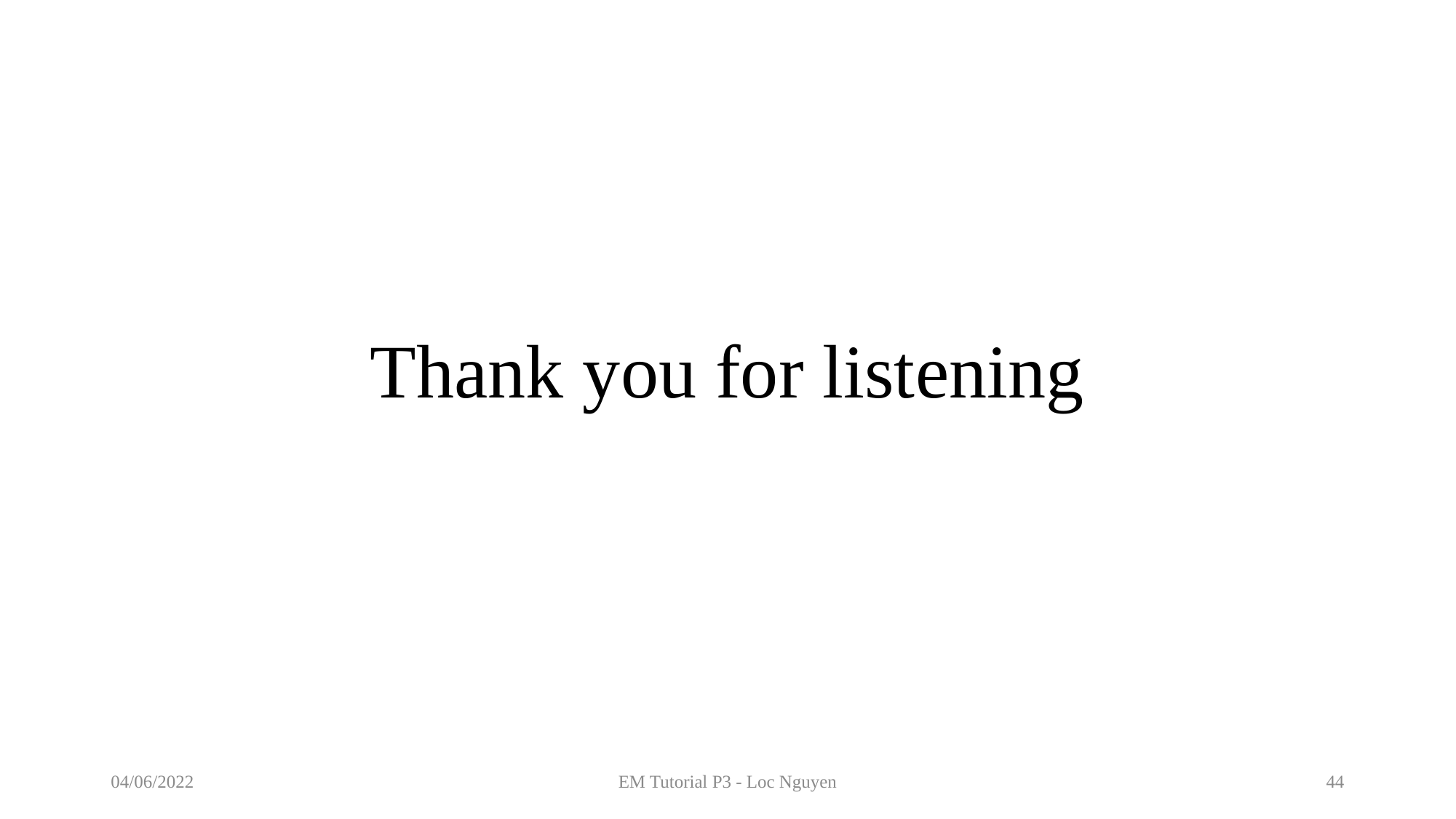

# Thank you for listening
04/06/2022
EM Tutorial P3 - Loc Nguyen
44